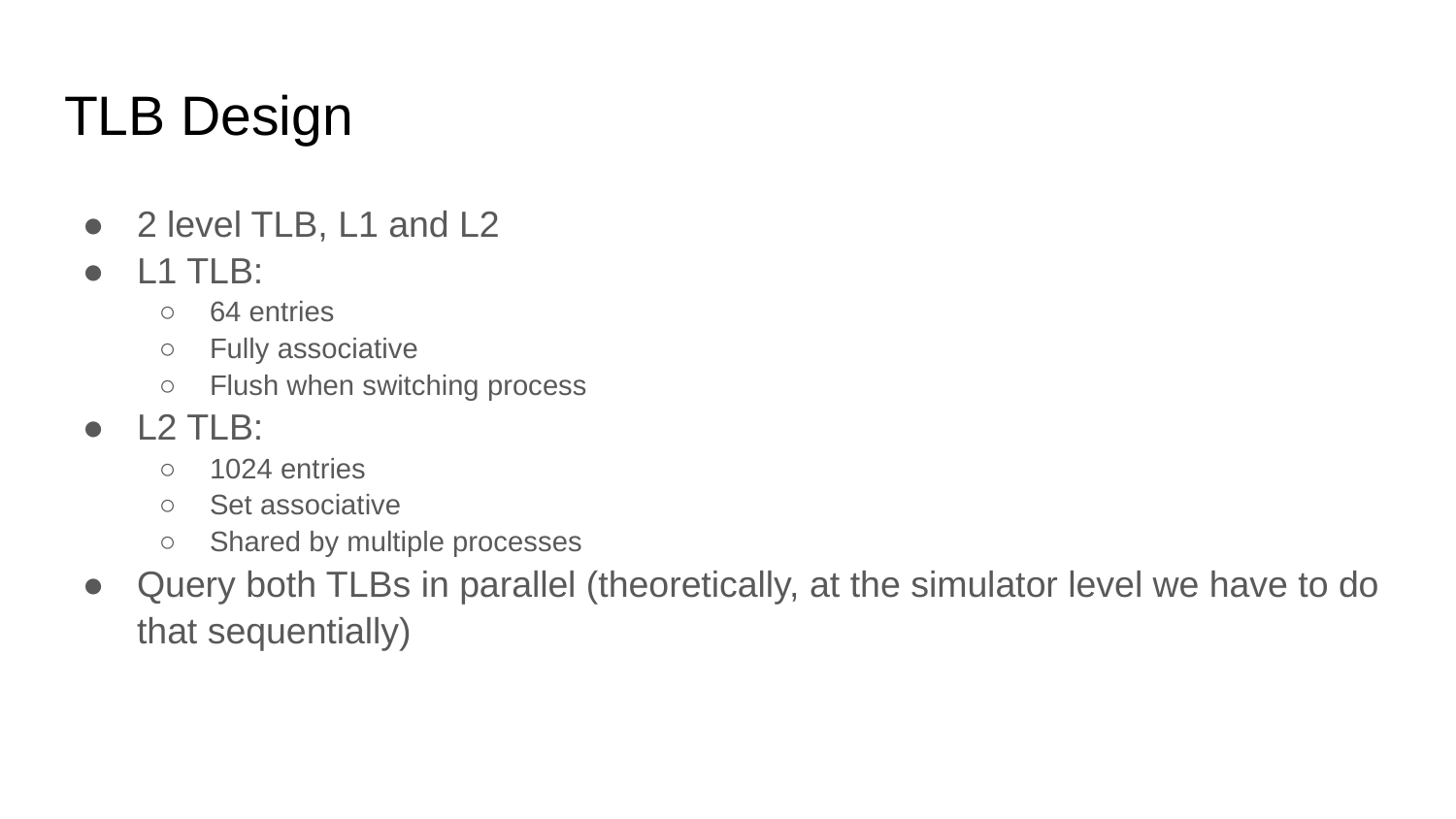

# TLB Design
2 level TLB, L1 and L2
L1 TLB:
64 entries
Fully associative
Flush when switching process
L2 TLB:
1024 entries
Set associative
Shared by multiple processes
Query both TLBs in parallel (theoretically, at the simulator level we have to do that sequentially)